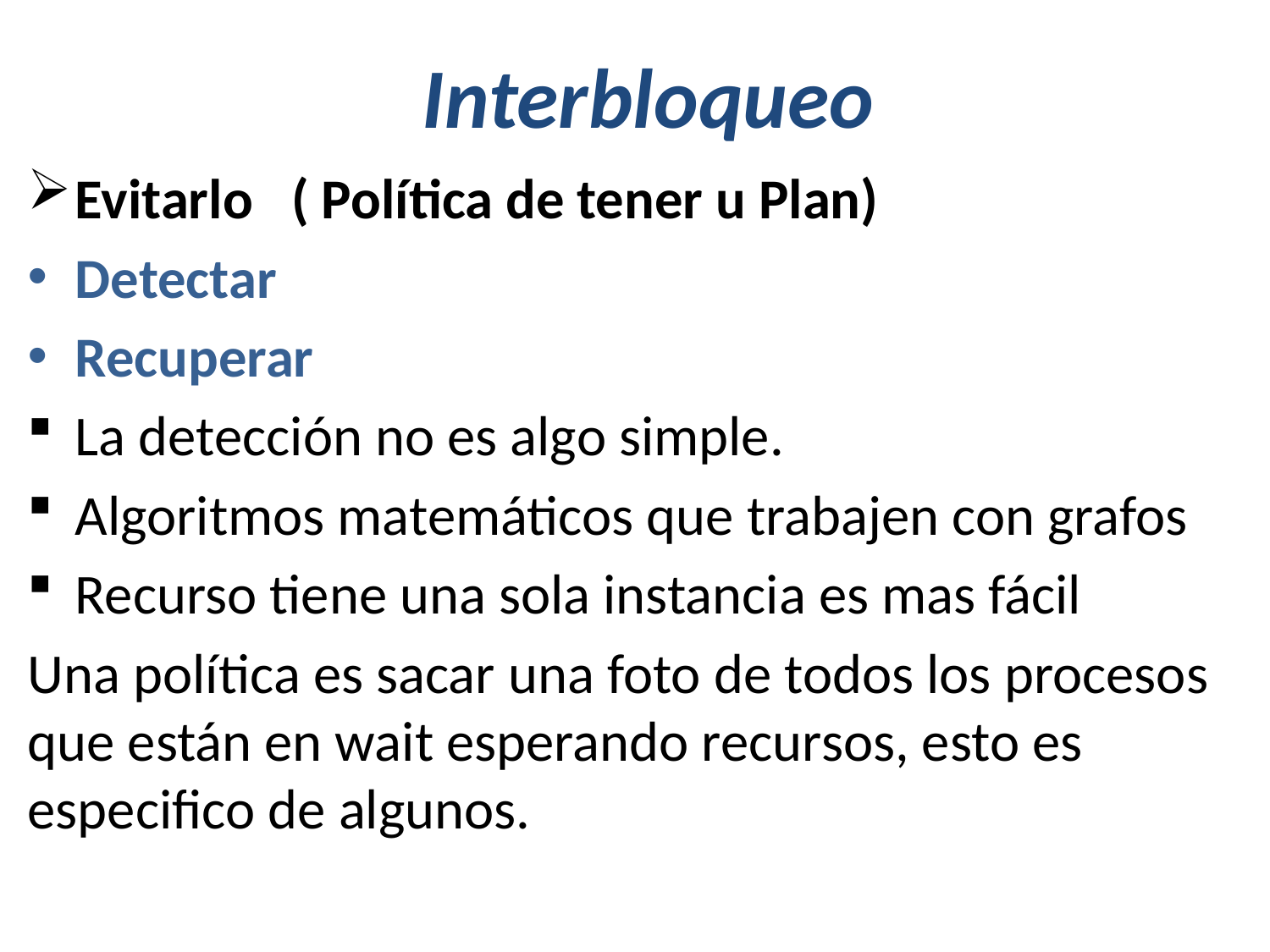

# Interbloqueo
Evitarlo   ( Política de tener u Plan)
Detectar
Recuperar
La detección no es algo simple.
Algoritmos matemáticos que trabajen con grafos
Recurso tiene una sola instancia es mas fácil
Una política es sacar una foto de todos los procesos que están en wait esperando recursos, esto es especifico de algunos.